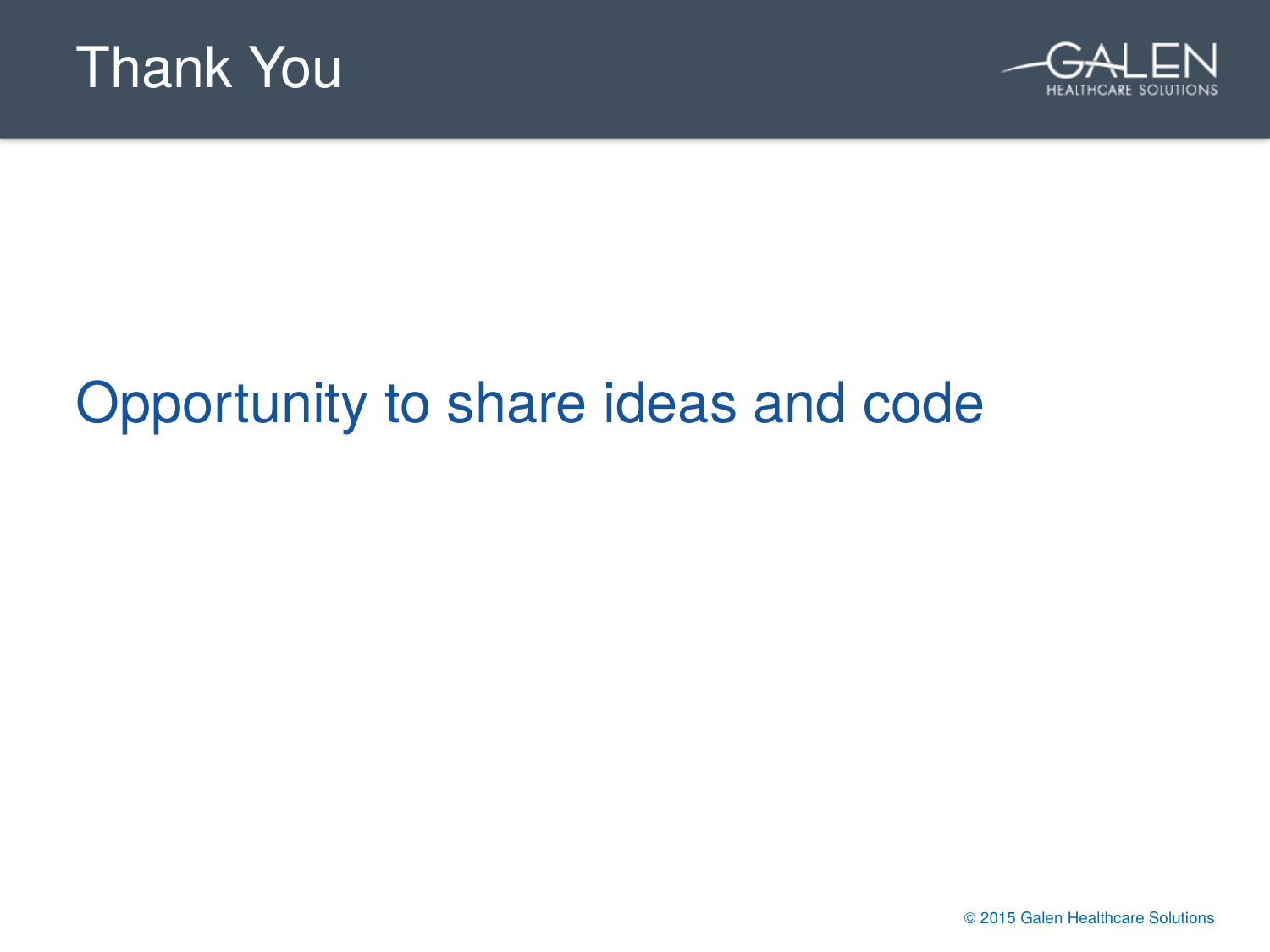

# Thank You

Opportunity to share ideas and code